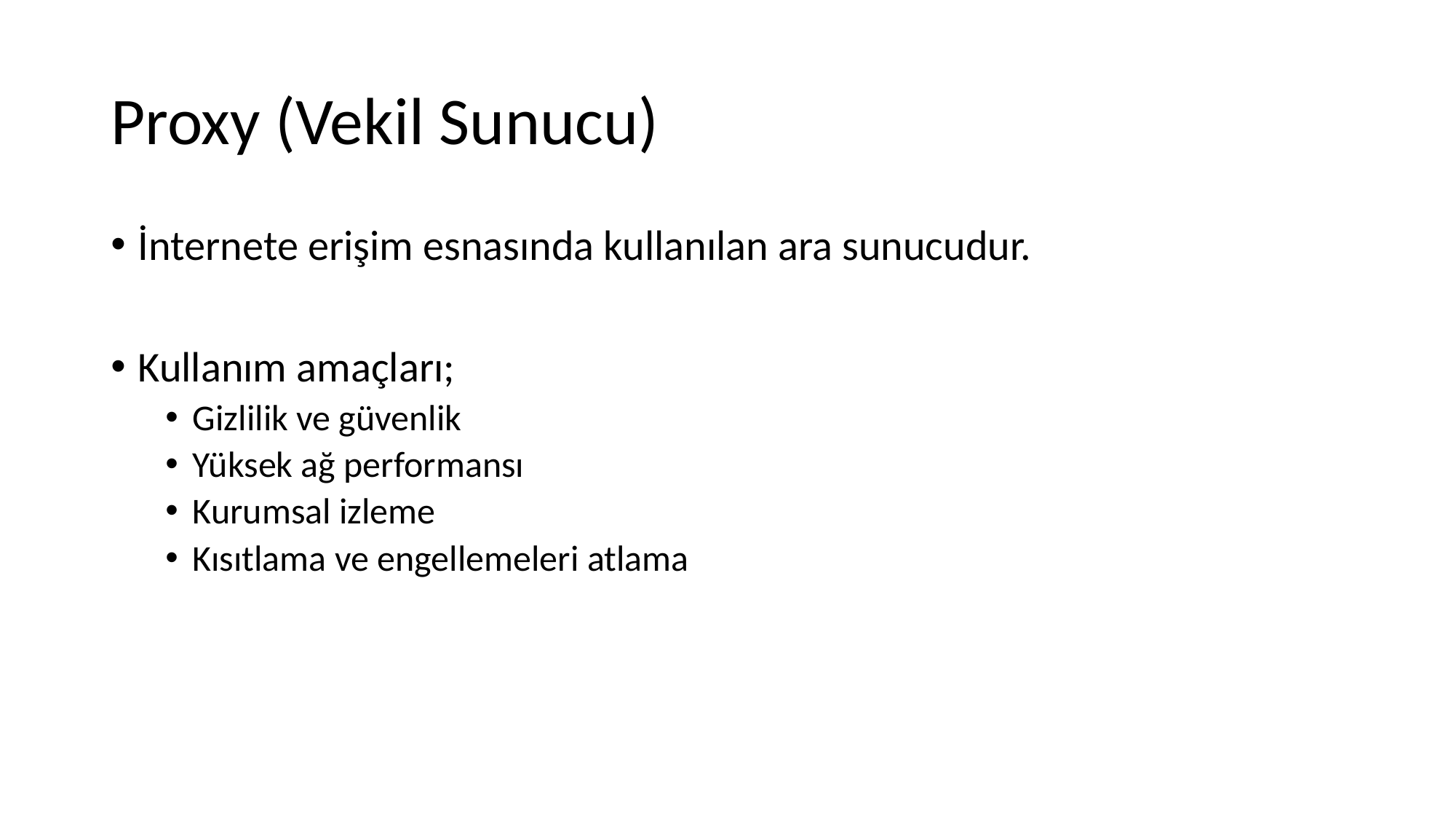

# Proxy (Vekil Sunucu)
İnternete erişim esnasında kullanılan ara sunucudur.

Kullanım amaçları;
Gizlilik ve güvenlik
Yüksek ağ performansı
Kurumsal izleme
Kısıtlama ve engellemeleri atlama